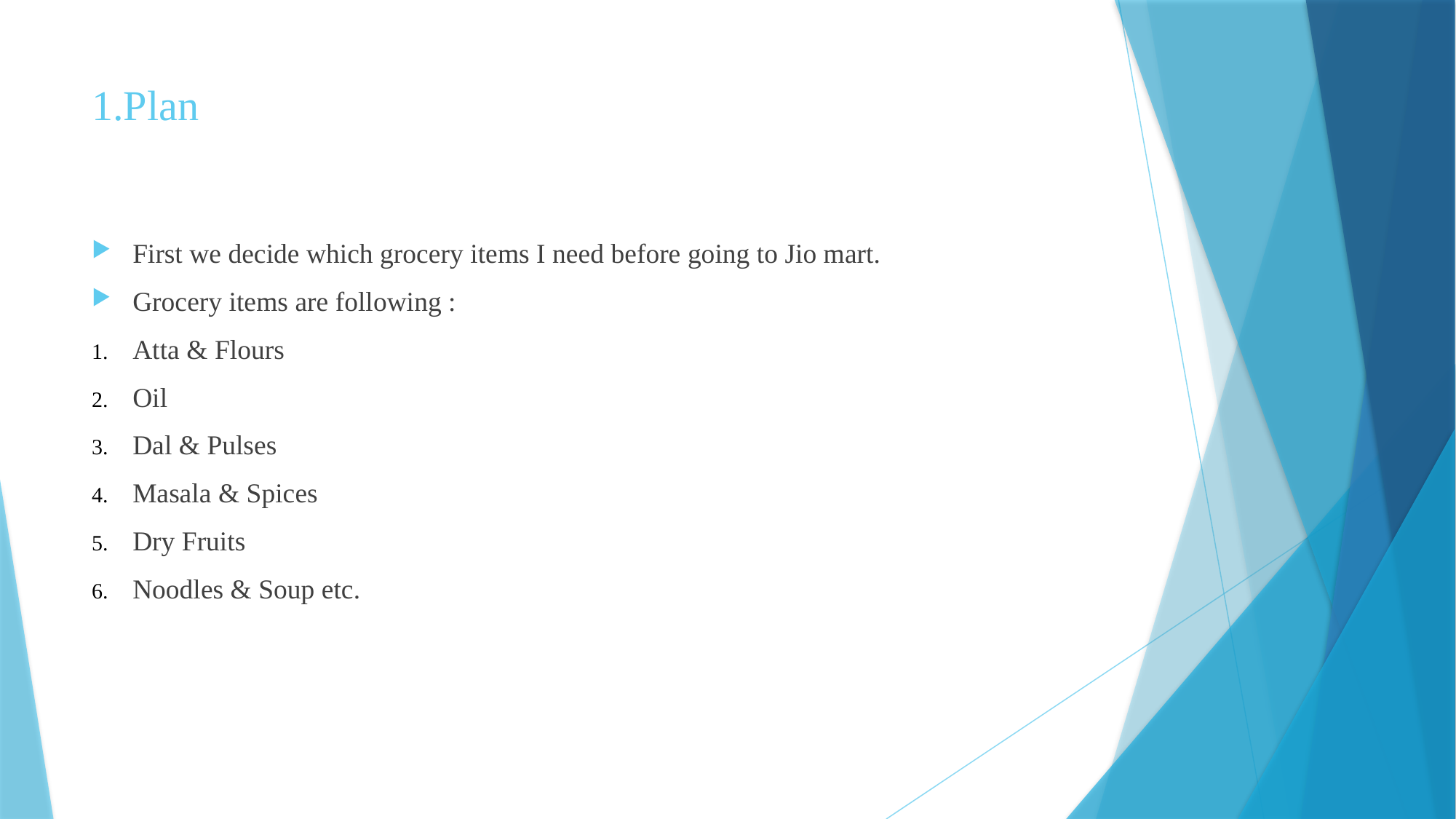

# 1.Plan
First we decide which grocery items I need before going to Jio mart.
Grocery items are following :
Atta & Flours
Oil
Dal & Pulses
Masala & Spices
Dry Fruits
Noodles & Soup etc.